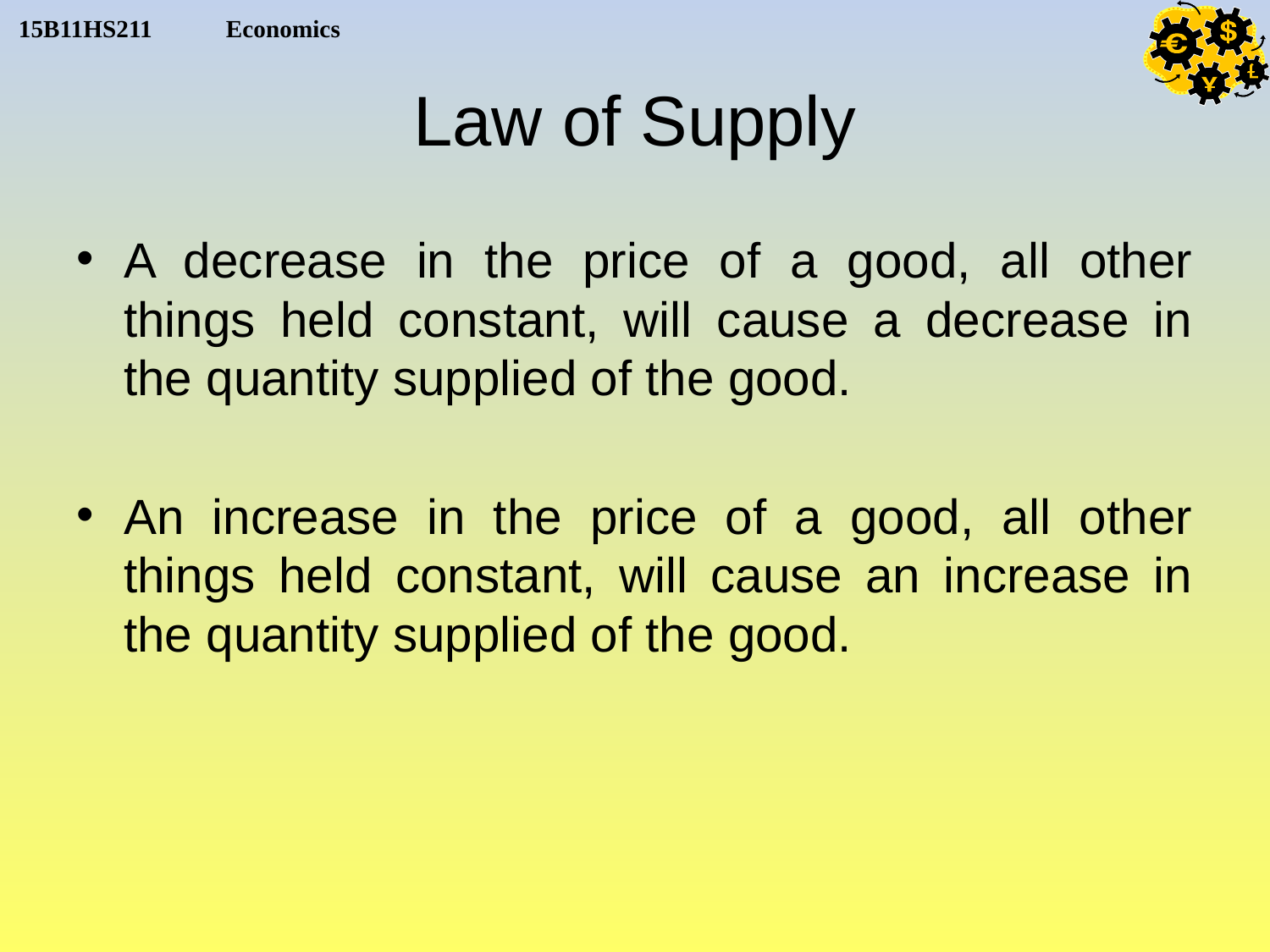

# Law of Supply
A decrease in the price of a good, all other things held constant, will cause a decrease in the quantity supplied of the good.

An increase in the price of a good, all other things held constant, will cause an increase in the quantity supplied of the good.